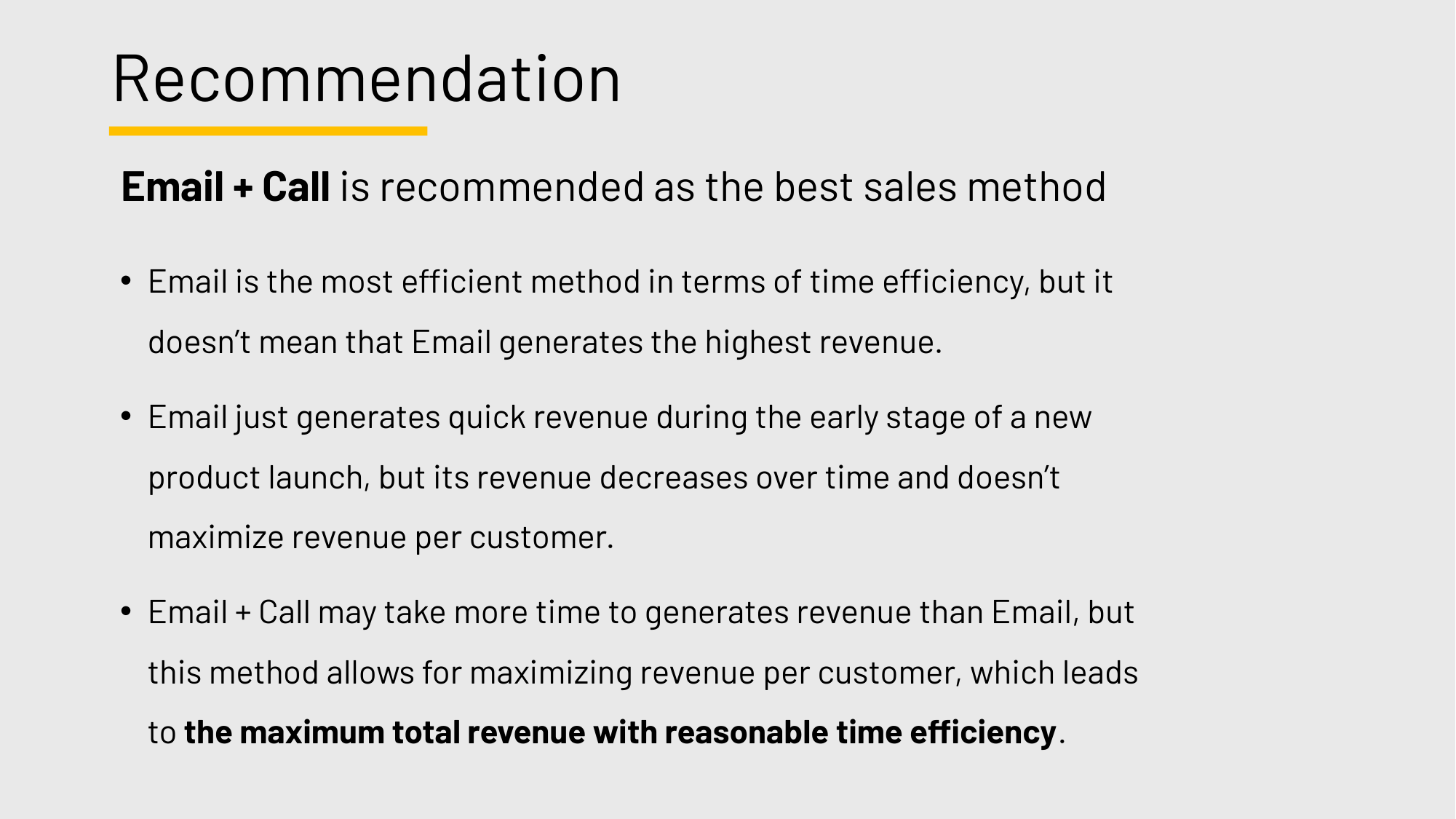

# Recommendation
Email + Call is recommended as the best sales method
Email is the most efficient method in terms of time efficiency, but it doesn’t mean that Email generates the highest revenue.
Email just generates quick revenue during the early stage of a new product launch, but its revenue decreases over time and doesn’t maximize revenue per customer.
Email + Call may take more time to generates revenue than Email, but this method allows for maximizing revenue per customer, which leads to the maximum total revenue with reasonable time efficiency.